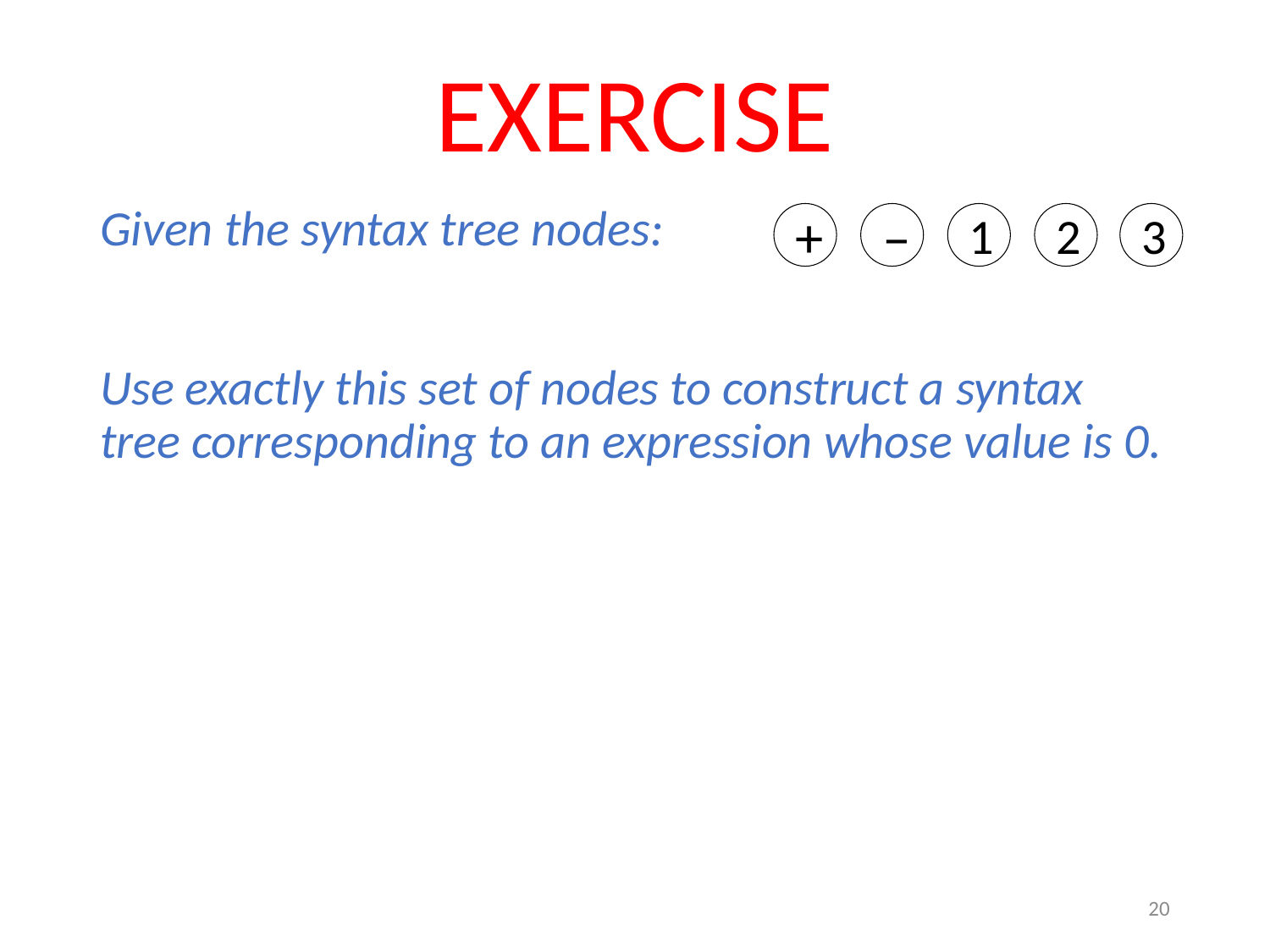

# EXERCISE
Given the syntax tree nodes:

Use exactly this set of nodes to construct a syntax tree corresponding to an expression whose value is 0.

1
2
3
+
‒
20